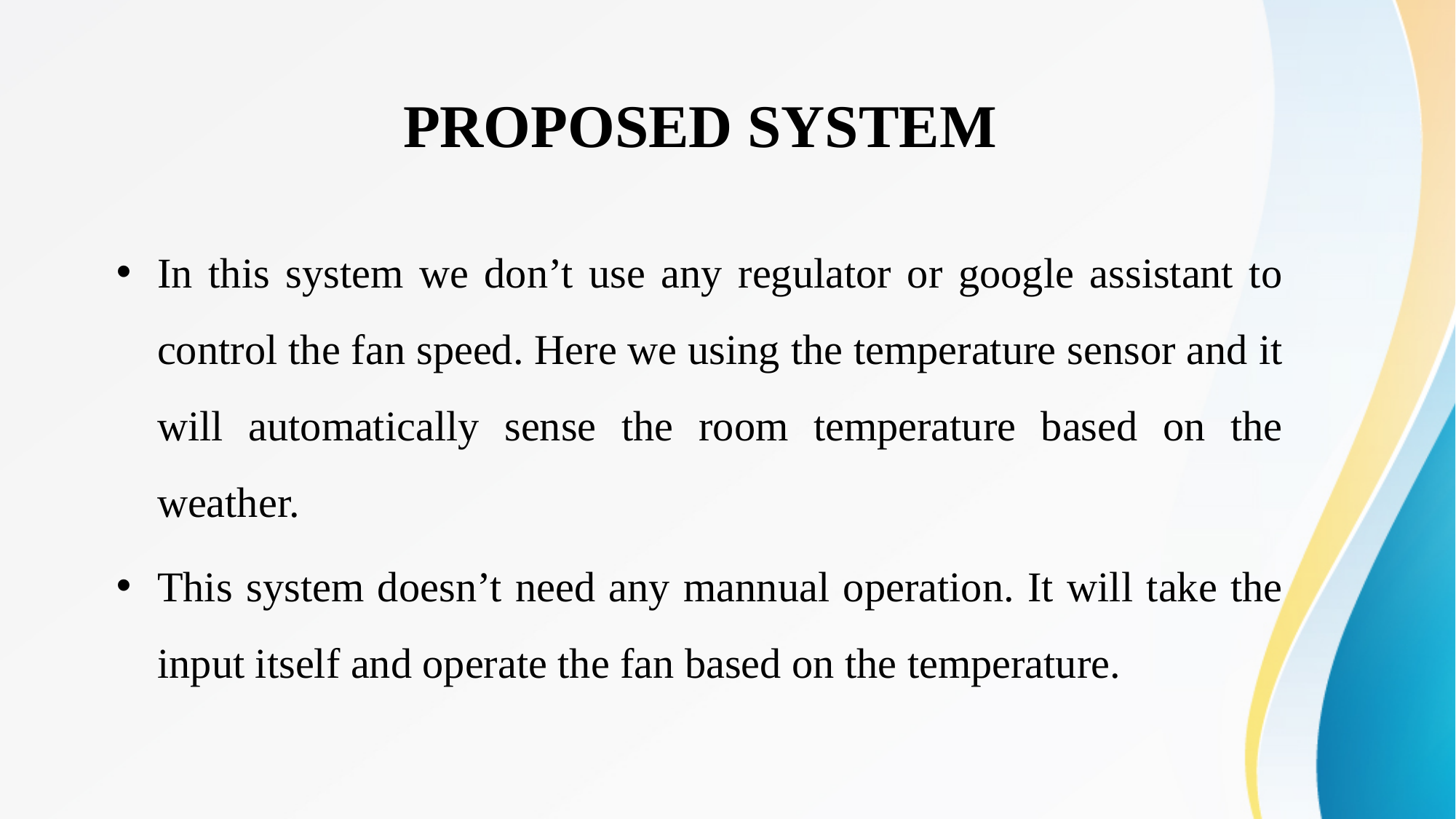

# PROPOSED SYSTEM
In this system we don’t use any regulator or google assistant to control the fan speed. Here we using the temperature sensor and it will automatically sense the room temperature based on the weather.
This system doesn’t need any mannual operation. It will take the input itself and operate the fan based on the temperature.